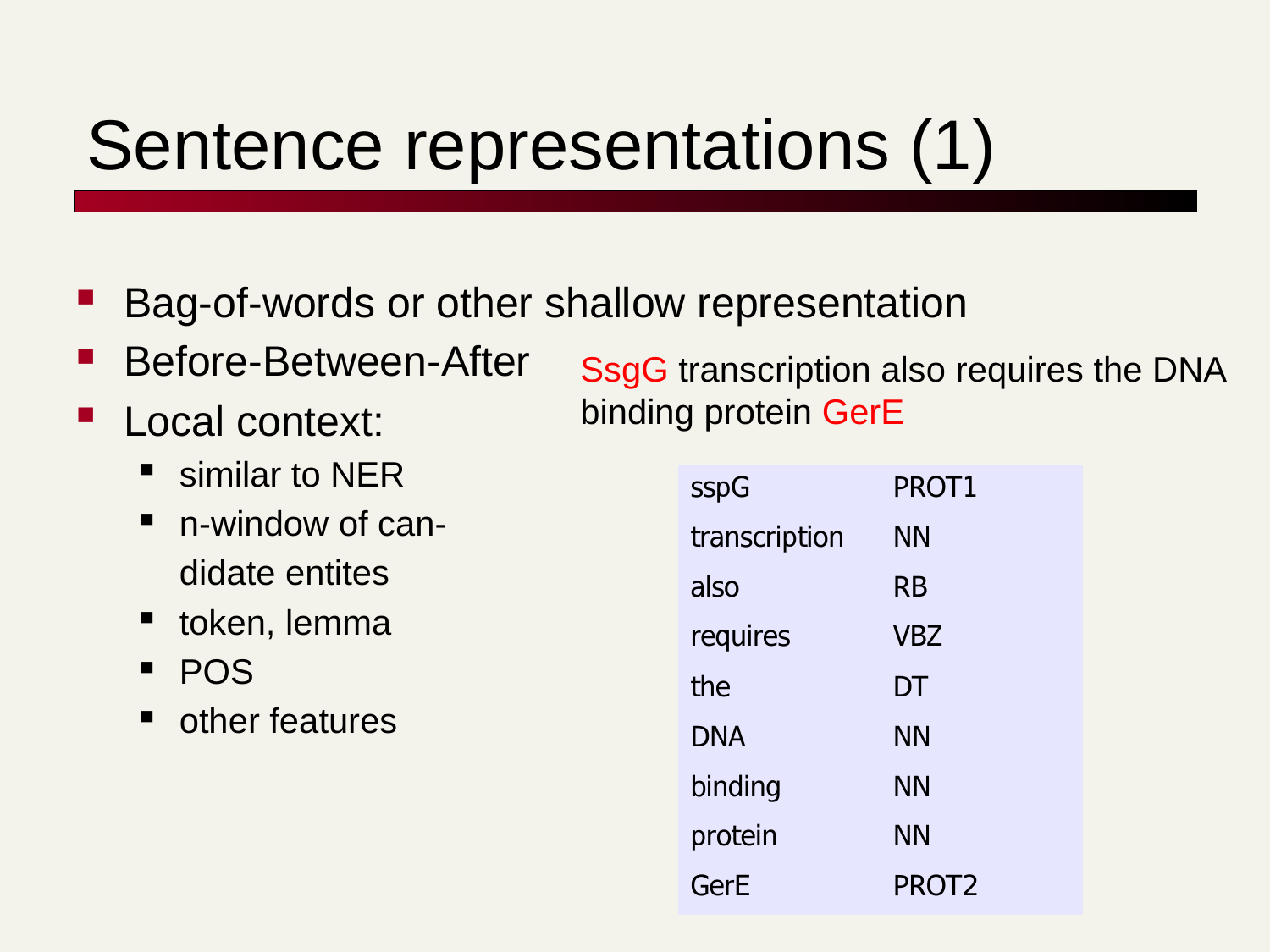

# Sentence representations (1)
Bag-of-words or other shallow representation
Before-Between-After
Local context:
similar to NER
n-window of can-
	didate entites
token, lemma
POS
other features

SsgG transcription also requires the DNA binding protein GerE
| sspG | PROT1 |
| --- | --- |
| transcription | NN |
| also | RB |
| requires | VBZ |
| the | DT |
| DNA | NN |
| binding | NN |
| protein | NN |
| GerE | PROT2 |